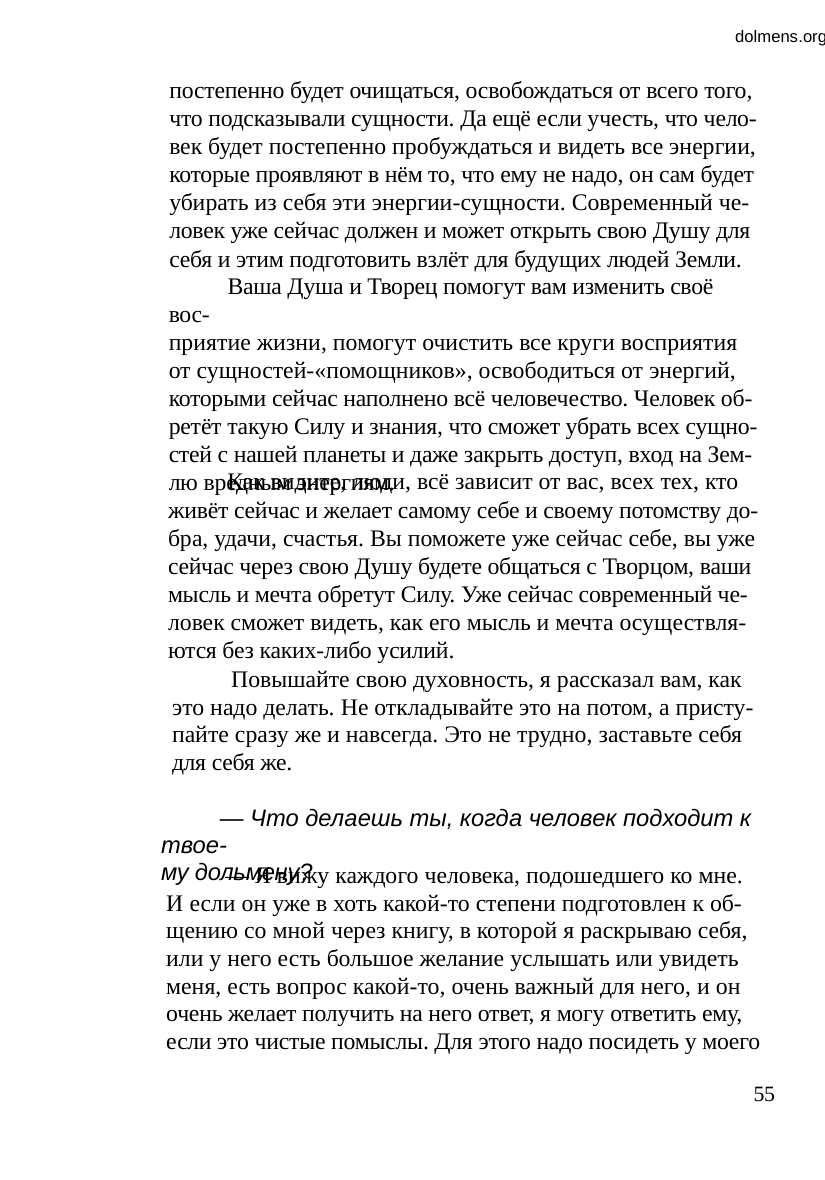

dolmens.org

постепенно будет очищаться, освобождаться от всего того,
что подсказывали сущности. Да ещё если учесть, что чело-
век будет постепенно пробуждаться и видеть все энергии,
которые проявляют в нём то, что ему не надо, он сам будет
убирать из себя эти энергии-сущности. Современный че-
ловек уже сейчас должен и может открыть свою Душу для
себя и этим подготовить взлёт для будущих людей Земли.

Ваша Душа и Творец помогут вам изменить своё вос-
приятие жизни, помогут очистить все круги восприятия
от сущностей-«помощников», освободиться от энергий,
которыми сейчас наполнено всё человечество. Человек об-
ретёт такую Силу и знания, что сможет убрать всех сущно-
стей с нашей планеты и даже закрыть доступ, вход на Зем-
лю вредным энергиям.

Как видите, люди, всё зависит от вас, всех тех, кто
живёт сейчас и желает самому себе и своему потомству до-
бра, удачи, счастья. Вы поможете уже сейчас себе, вы уже
сейчас через свою Душу будете общаться с Творцом, ваши
мысль и мечта обретут Силу. Уже сейчас современный че-
ловек сможет видеть, как его мысль и мечта осуществля-
ются без каких-либо усилий.

Повышайте свою духовность, я рассказал вам, как
это надо делать. Не откладывайте это на потом, а присту-
пайте сразу же и навсегда. Это не трудно, заставьте себя
для себя же.

— Что делаешь ты, когда человек подходит к твое-
му дольмену?

— Я вижу каждого человека, подошедшего ко мне.
И если он уже в хоть какой-то степени подготовлен к об-
щению со мной через книгу, в которой я раскрываю себя,
или у него есть большое желание услышать или увидеть
меня, есть вопрос какой-то, очень важный для него, и он
очень желает получить на него ответ, я могу ответить ему,
если это чистые помыслы. Для этого надо посидеть у моего

55